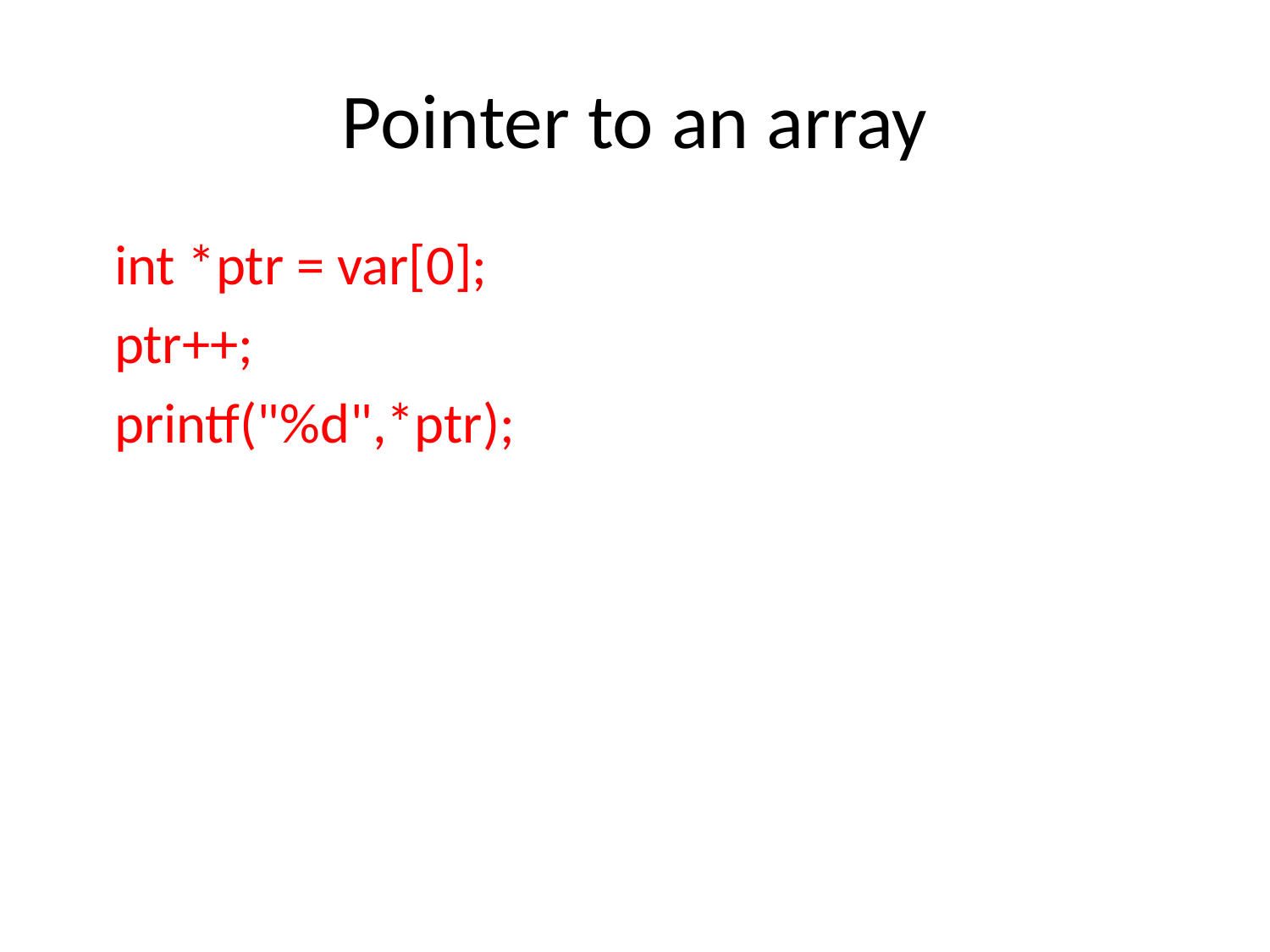

# Pointer to an array
   int *ptr = var[0];
   ptr++;
   printf("%d",*ptr);